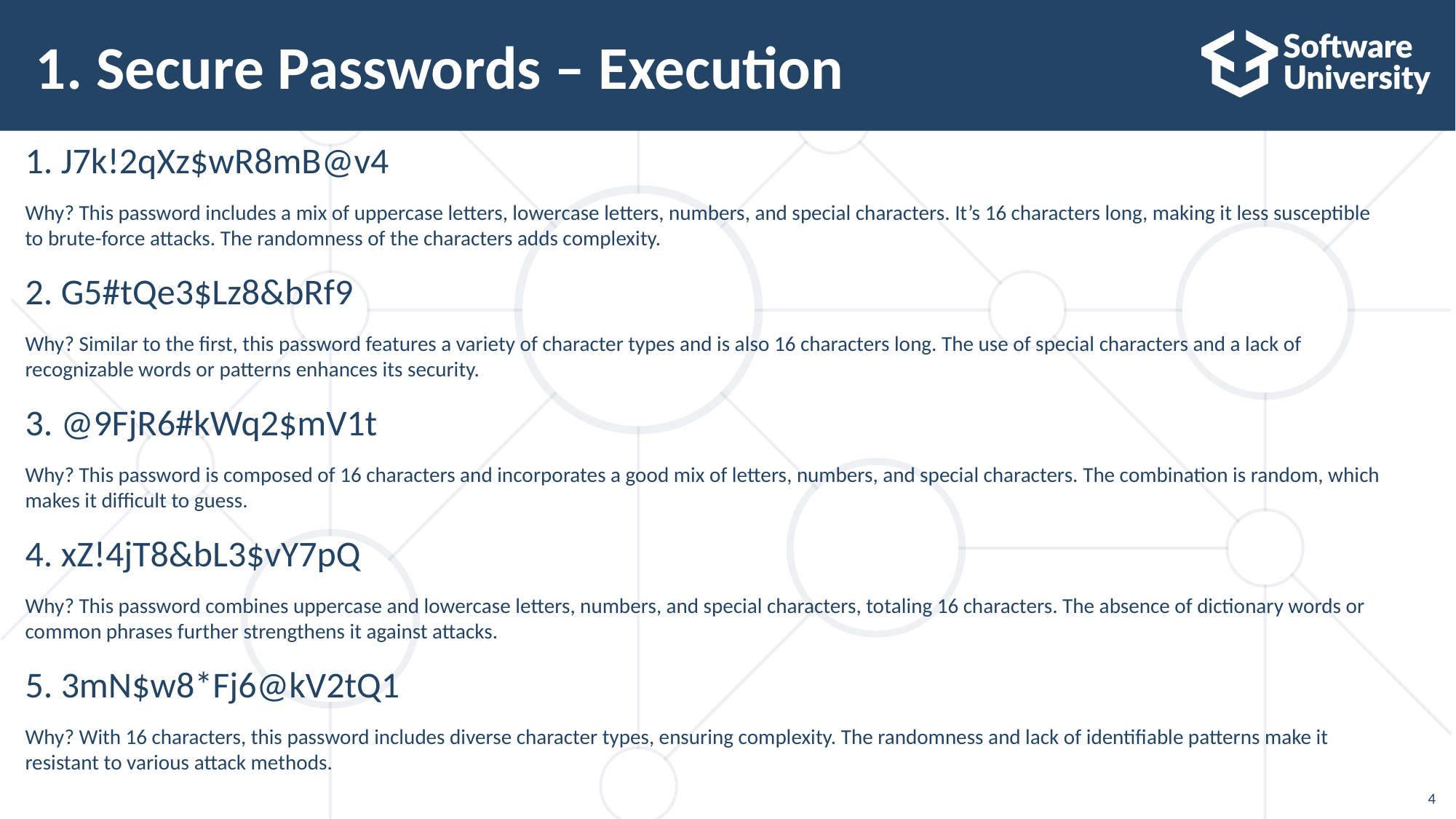

# 1. Secure Passwords – Execution
1. J7k!2qXz$wR8mB@v4
Why? This password includes a mix of uppercase letters, lowercase letters, numbers, and special characters. It’s 16 characters long, making it less susceptible to brute-force attacks. The randomness of the characters adds complexity.
2. G5#tQe3$Lz8&bRf9
Why? Similar to the first, this password features a variety of character types and is also 16 characters long. The use of special characters and a lack of recognizable words or patterns enhances its security.
3. @9FjR6#kWq2$mV1t
Why? This password is composed of 16 characters and incorporates a good mix of letters, numbers, and special characters. The combination is random, which makes it difficult to guess.
4. xZ!4jT8&bL3$vY7pQ
Why? This password combines uppercase and lowercase letters, numbers, and special characters, totaling 16 characters. The absence of dictionary words or common phrases further strengthens it against attacks.
5. 3mN$w8*Fj6@kV2tQ1
Why? With 16 characters, this password includes diverse character types, ensuring complexity. The randomness and lack of identifiable patterns make it resistant to various attack methods.
4